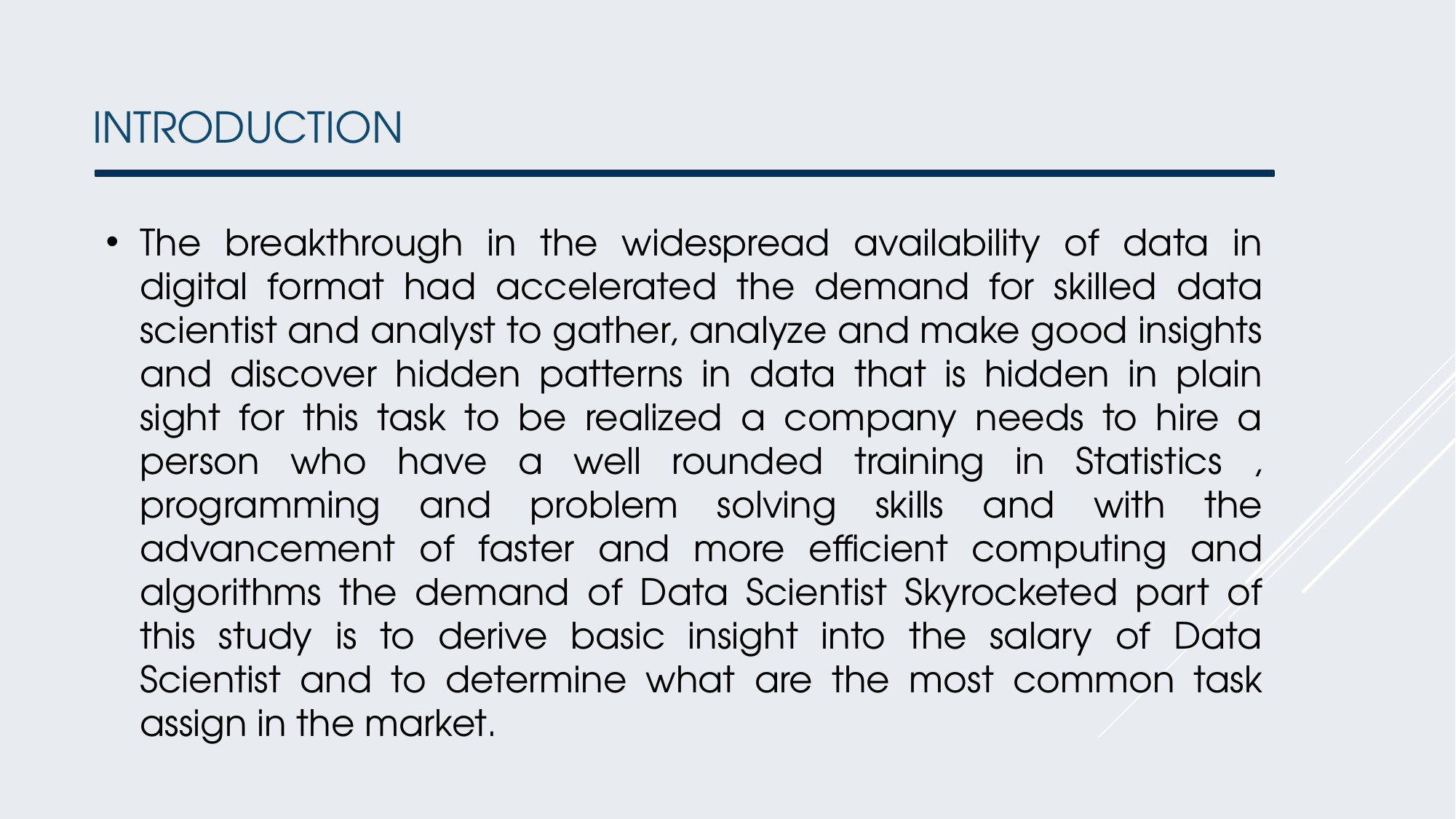

INTRODUCTION

The breakthrough in the widespread availability of data in digital format had accelerated the demand for skilled data scientist and analyst to gather, analyze and make good insights and discover hidden patterns in data that is hidden in plain sight for this task to be realized a company needs to hire a person who have a well rounded training in Statistics , programming and problem solving skills and with the advancement of faster and more efficient computing and algorithms the demand of Data Scientist Skyrocketed part of this study is to derive basic insight into the salary of Data Scientist and to determine what are the most common task assign in the market.